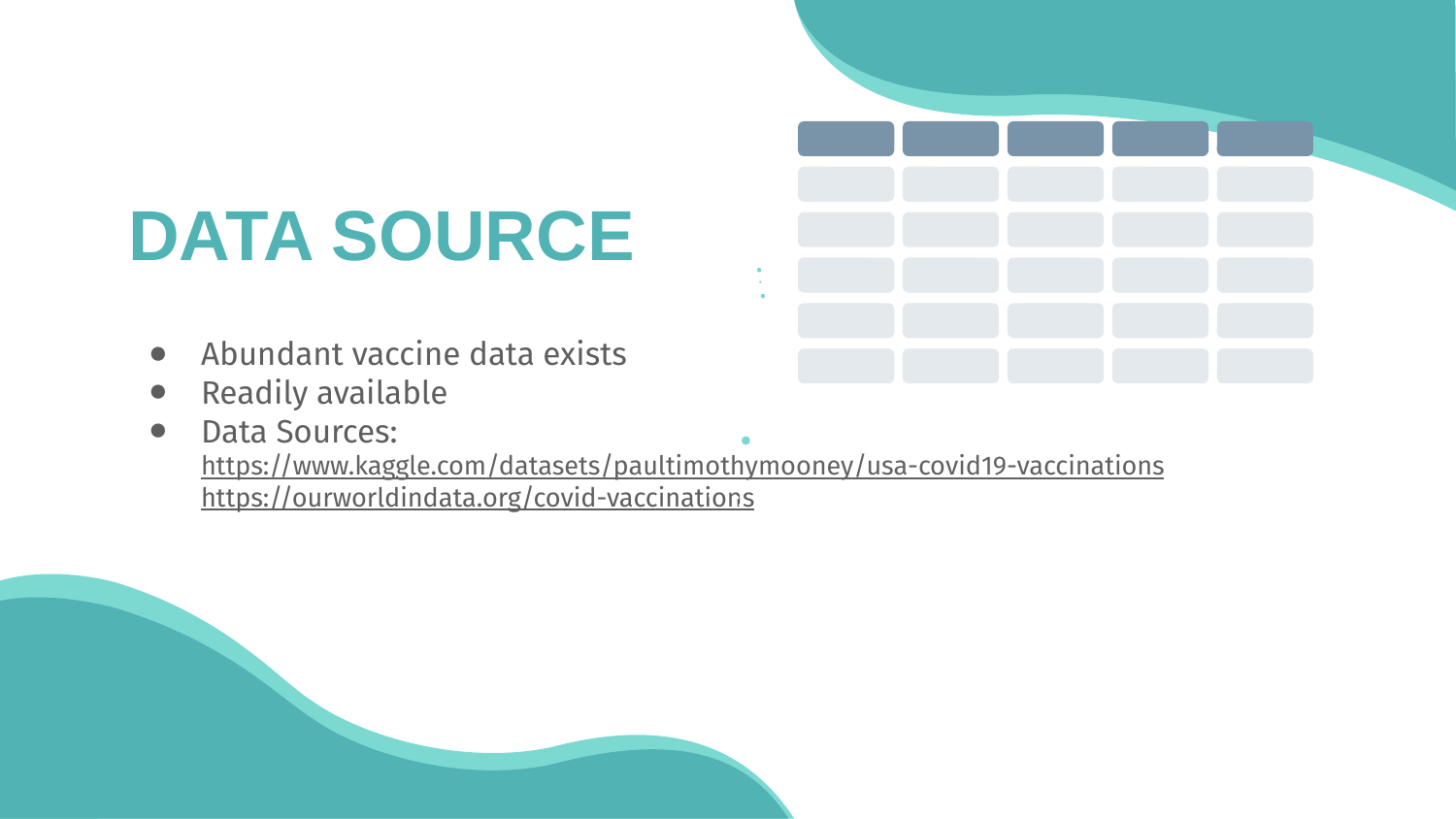

# DATA SOURCE

Abundant vaccine data exists
Readily available
Data Sources:
https://www.kaggle.com/datasets/paultimothymooney/usa-covid19-vaccinations
https://ourworldindata.org/covid-vaccinations